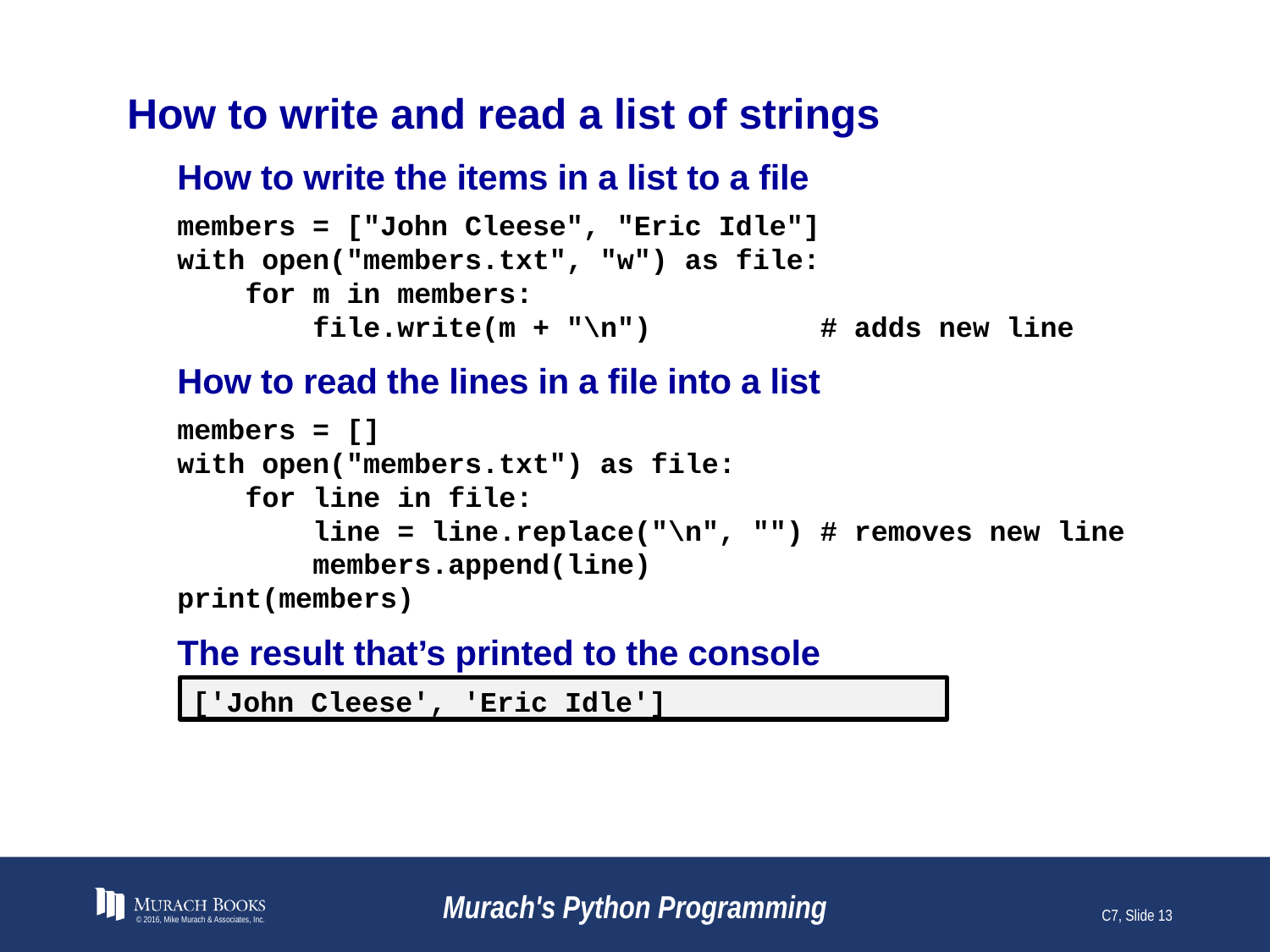

# How to write and read a list of strings
How to write the items in a list to a file
members = ["John Cleese", "Eric Idle"]
with open("members.txt", "w") as file:
    for m in members:
        file.write(m + "\n")          # adds new line
How to read the lines in a file into a list
members = []
with open("members.txt") as file:
    for line in file:
        line = line.replace("\n", "") # removes new line
        members.append(line)
print(members)
The result that’s printed to the console

['John Cleese', 'Eric Idle']

© 2016, Mike Murach & Associates, Inc.
Murach's Python Programming

C7, Slide 13